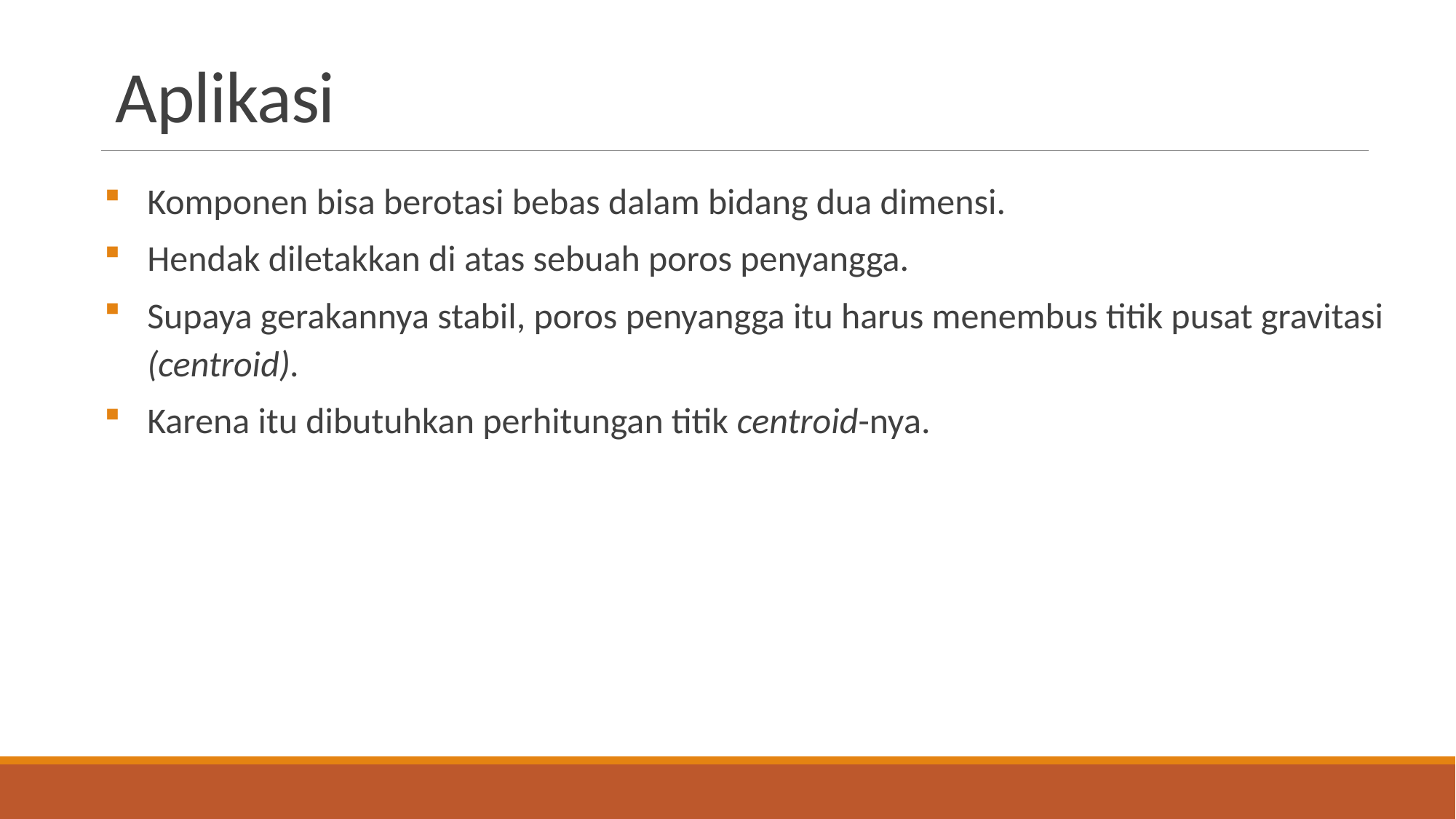

# Aplikasi
Komponen bisa berotasi bebas dalam bidang dua dimensi.
Hendak diletakkan di atas sebuah poros penyangga.
Supaya gerakannya stabil, poros penyangga itu harus menembus titik pusat gravitasi (centroid).
Karena itu dibutuhkan perhitungan titik centroid-nya.